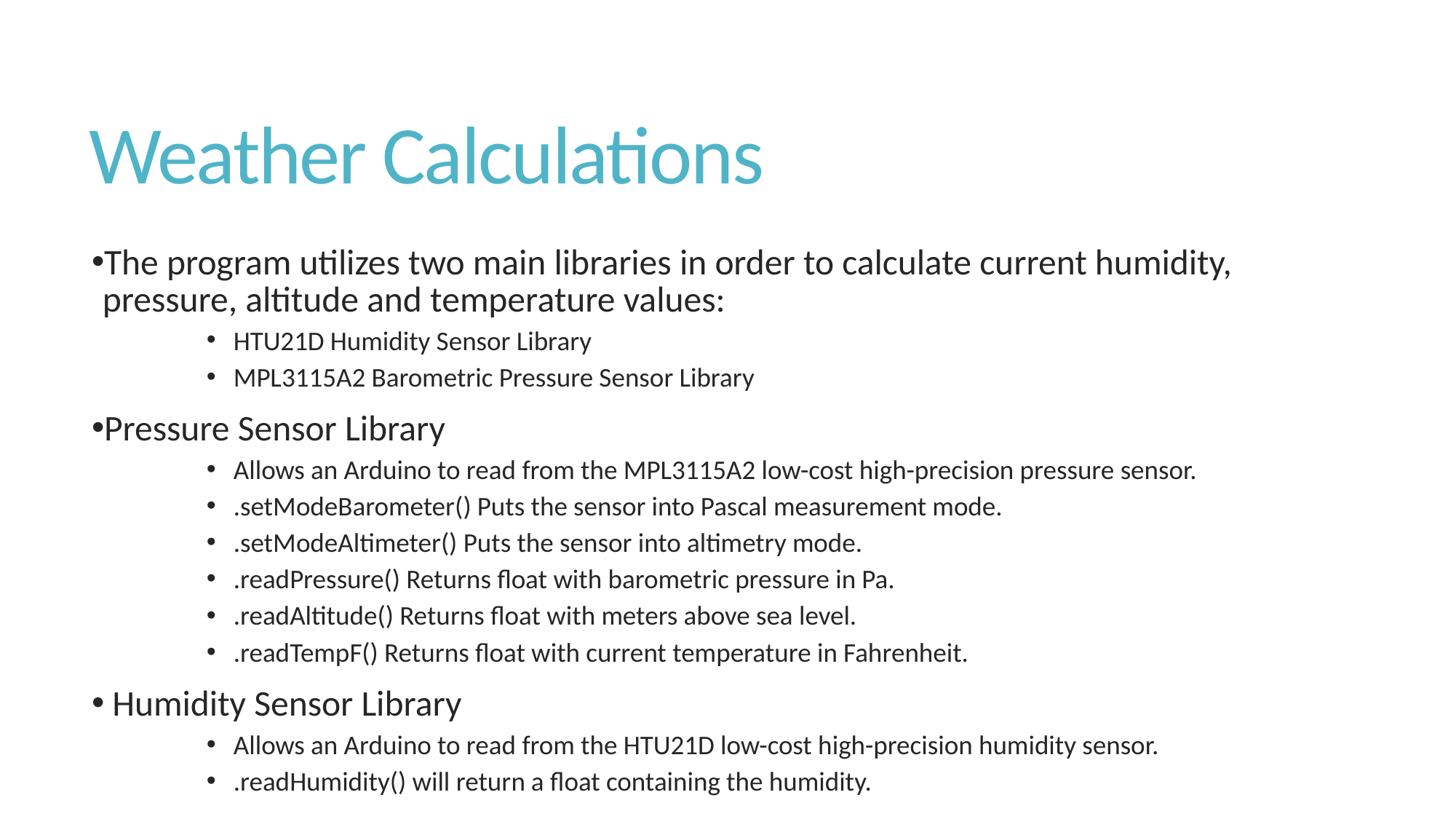

# Weather Calculations
The program utilizes two main libraries in order to calculate current humidity, pressure, altitude and temperature values:
HTU21D Humidity Sensor Library
MPL3115A2 Barometric Pressure Sensor Library
Pressure Sensor Library
Allows an Arduino to read from the MPL3115A2 low-cost high-precision pressure sensor.
.setModeBarometer() Puts the sensor into Pascal measurement mode.
.setModeAltimeter() Puts the sensor into altimetry mode.
.readPressure() Returns float with barometric pressure in Pa.
.readAltitude() Returns float with meters above sea level.
.readTempF() Returns float with current temperature in Fahrenheit.
 Humidity Sensor Library
Allows an Arduino to read from the HTU21D low-cost high-precision humidity sensor.
.readHumidity() will return a float containing the humidity.